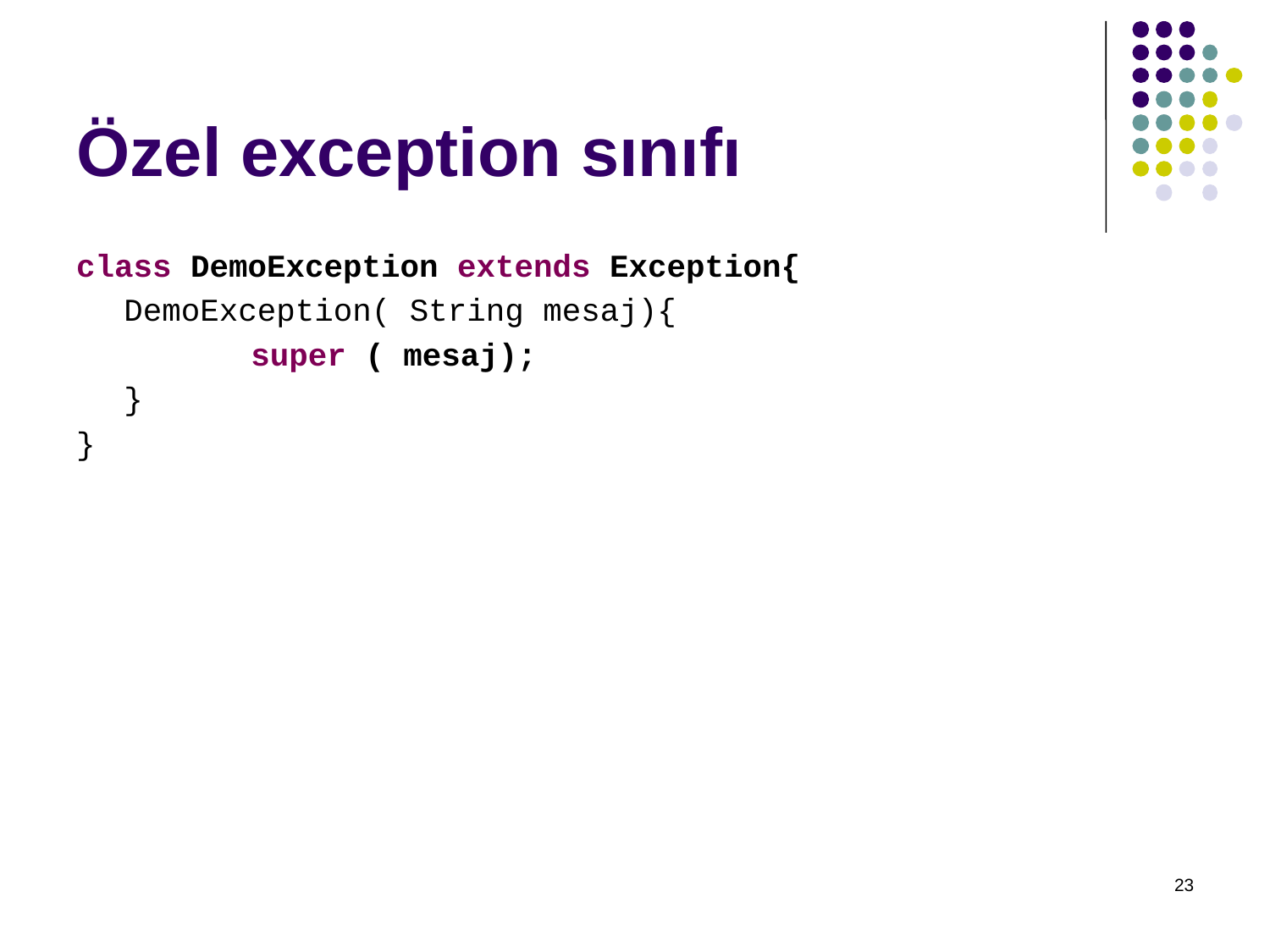

# Özel exception sınıfı
class DemoException extends Exception{
	DemoException( String mesaj){
		super ( mesaj);
	}
}
23